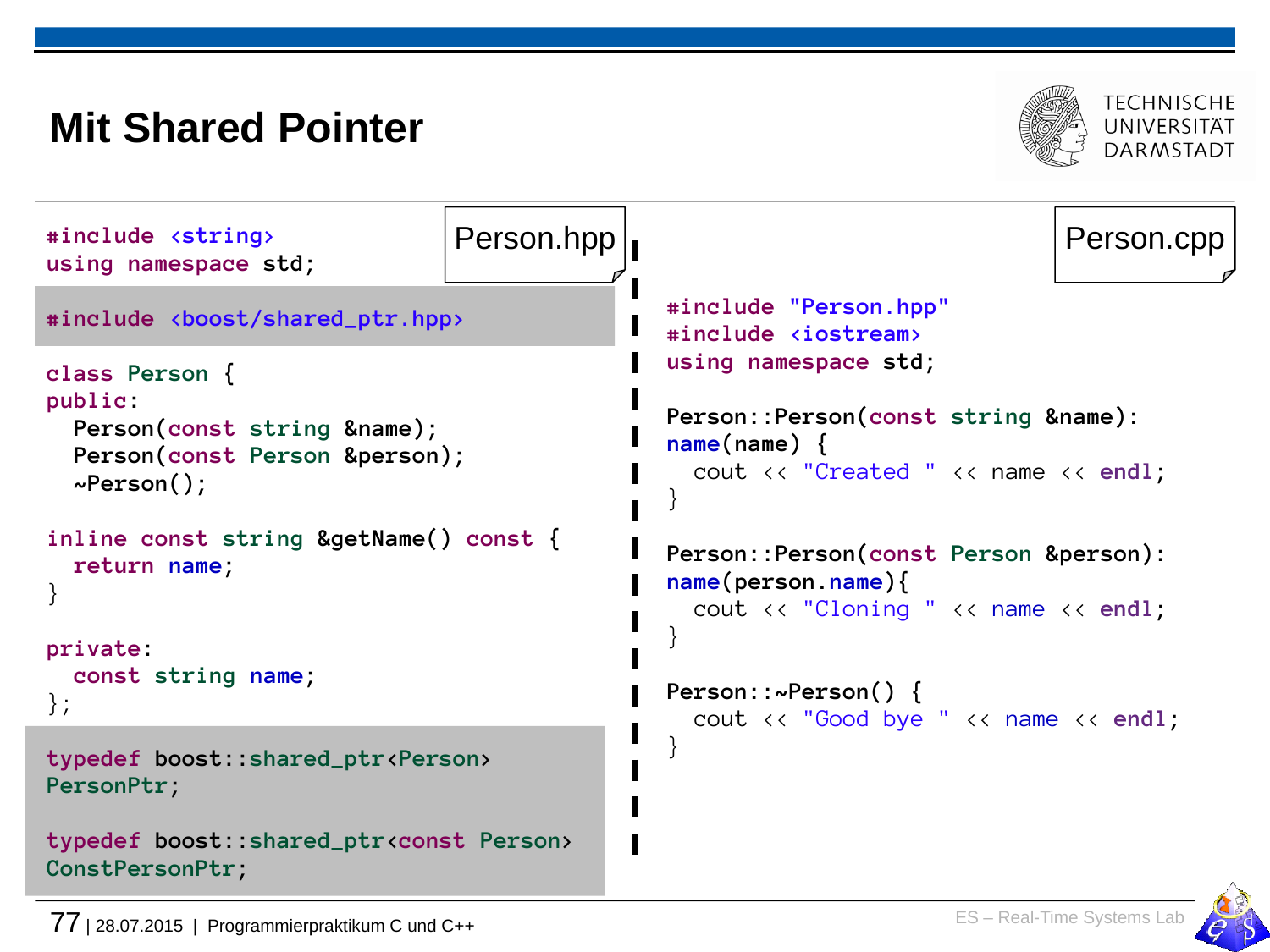

# Mit Shared Pointer
Person.hpp
Person.cpp
#include <string>
using namespace std;

#include <boost/shared_ptr.hpp>

class Person {
public:
  Person(const string &name);
  Person(const Person &person);
  ~Person();

inline const string &getName() const {
  return name;
}

private:
  const string name;
};

typedef boost::shared_ptr<Person>
PersonPtr;

typedef boost::shared_ptr<const Person>
ConstPersonPtr;

#include "Person.hpp"
#include <iostream>
using namespace std;

Person::Person(const string &name):
name(name) {
  cout << "Created " << name << endl;
}

Person::Person(const Person &person):
name(person.name){
  cout << "Cloning " << name << endl;
}

Person::~Person() {
  cout << "Good bye " << name << endl;
}